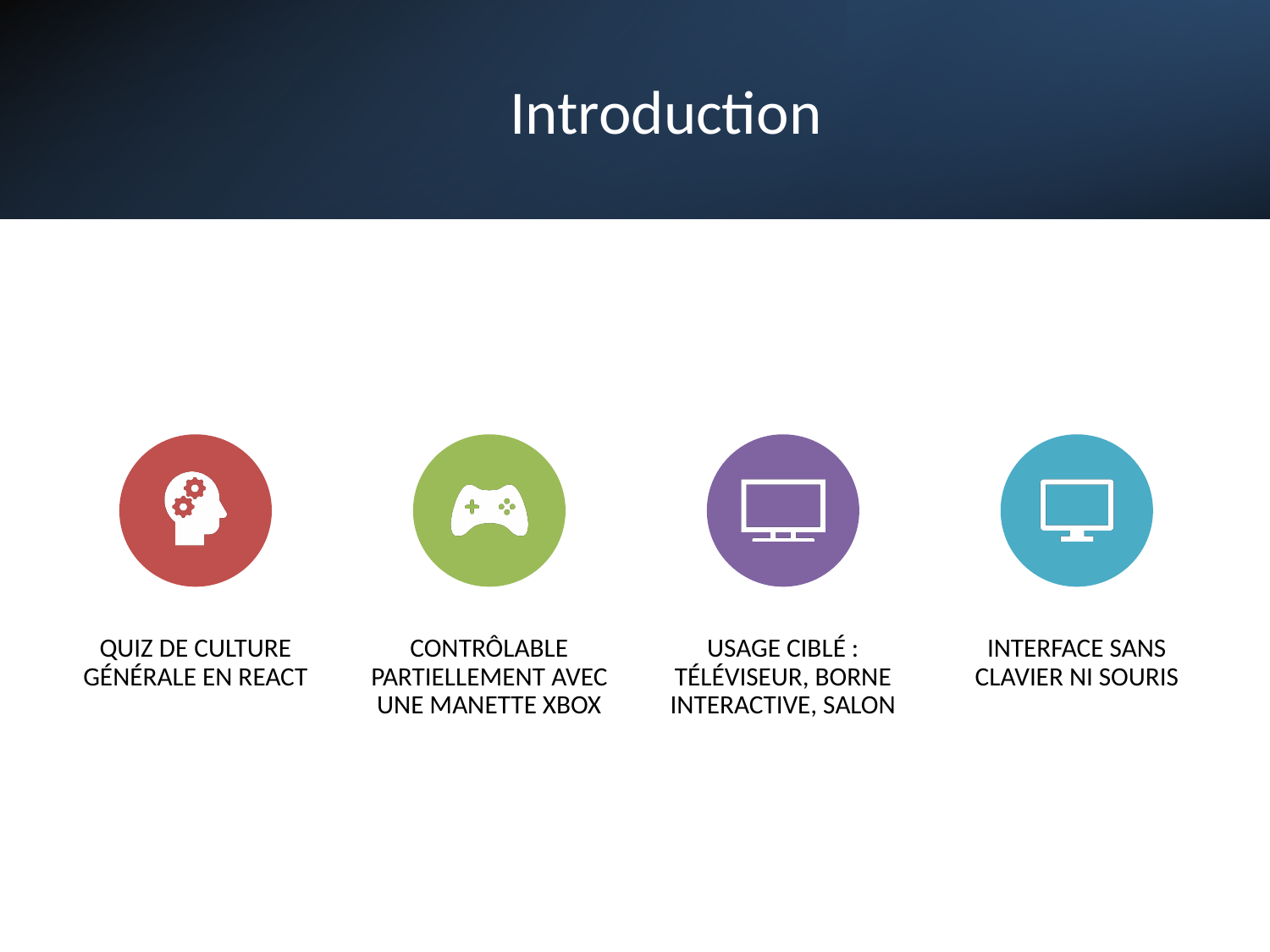

# Introduction
Quiz de culture générale en React
Contrôlable partiellement avec une manette Xbox
Usage ciblé : téléviseur, borne interactive, salon
Interface sans clavier ni souris